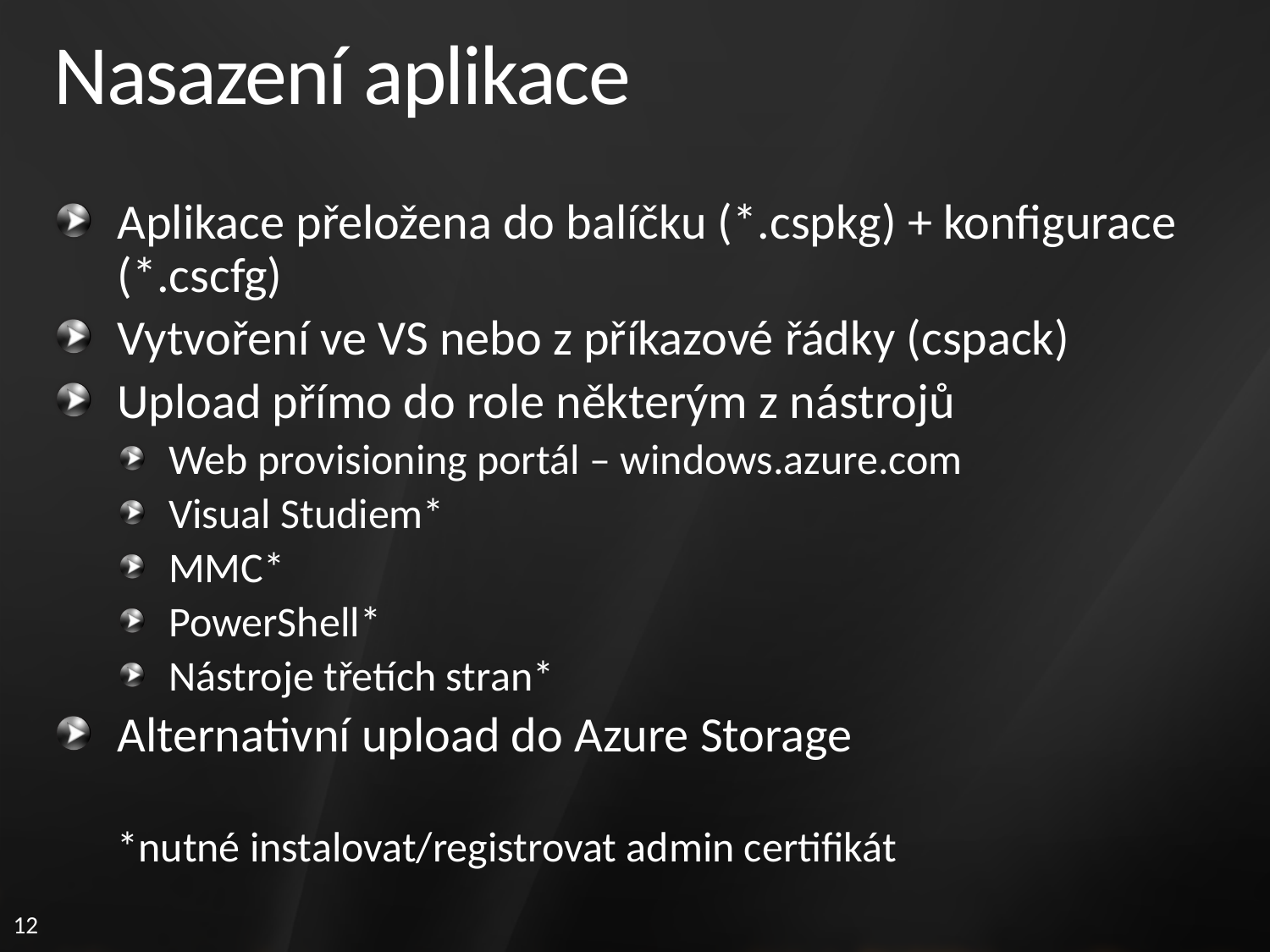

# Nasazení aplikace
Aplikace přeložena do balíčku (*.cspkg) + konfigurace (*.cscfg)
Vytvoření ve VS nebo z příkazové řádky (cspack)
Upload přímo do role některým z nástrojů
Web provisioning portál – windows.azure.com
Visual Studiem*
MMC*
PowerShell*
Nástroje třetích stran*
Alternativní upload do Azure Storage

*nutné instalovat/registrovat admin certifikát